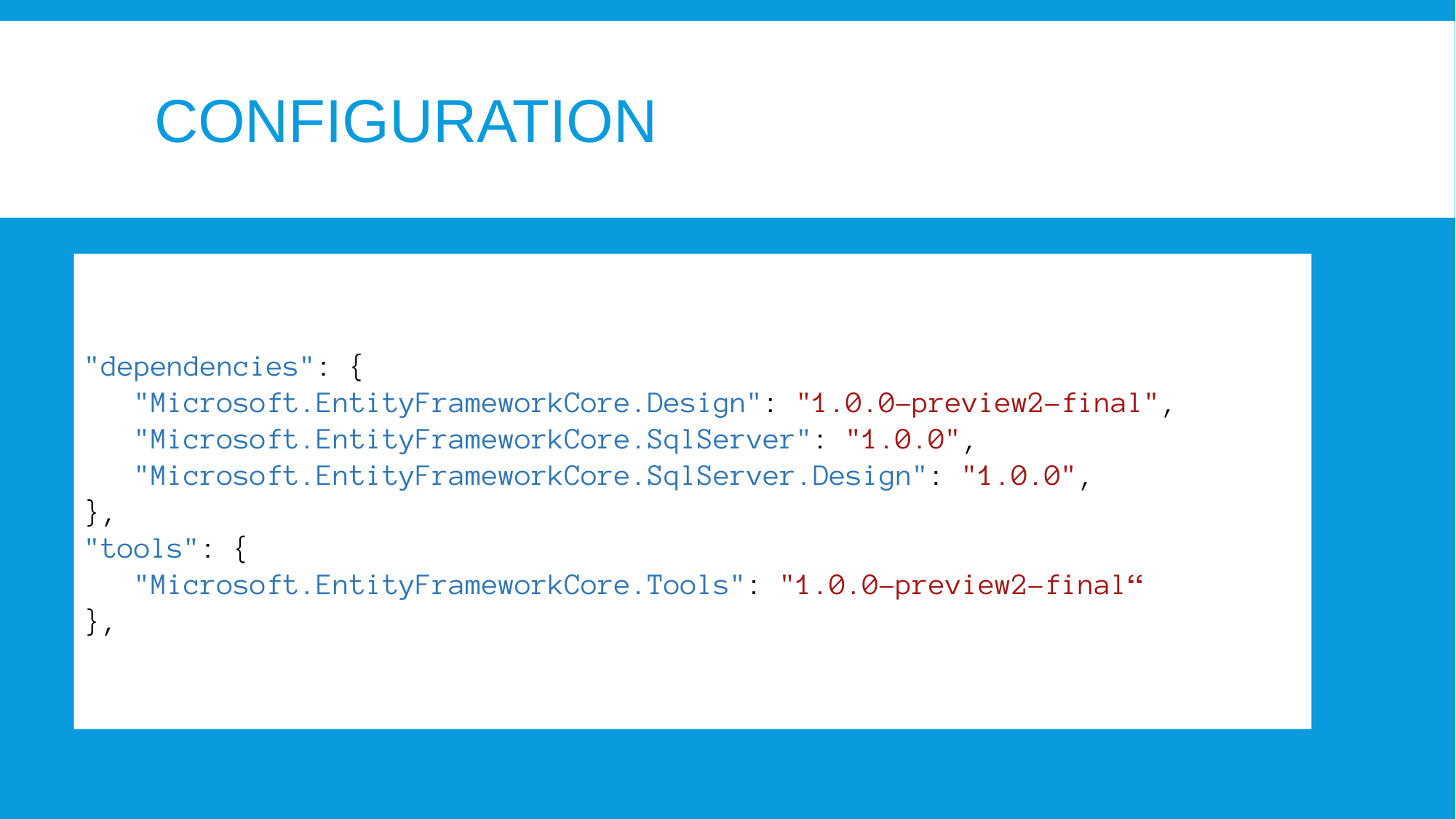

# Configuration
"dependencies": {
   "Microsoft.EntityFrameworkCore.Design": "1.0.0-preview2-final",
   "Microsoft.EntityFrameworkCore.SqlServer": "1.0.0",
   "Microsoft.EntityFrameworkCore.SqlServer.Design": "1.0.0",
},
"tools": {
   "Microsoft.EntityFrameworkCore.Tools": "1.0.0-preview2-final“
},